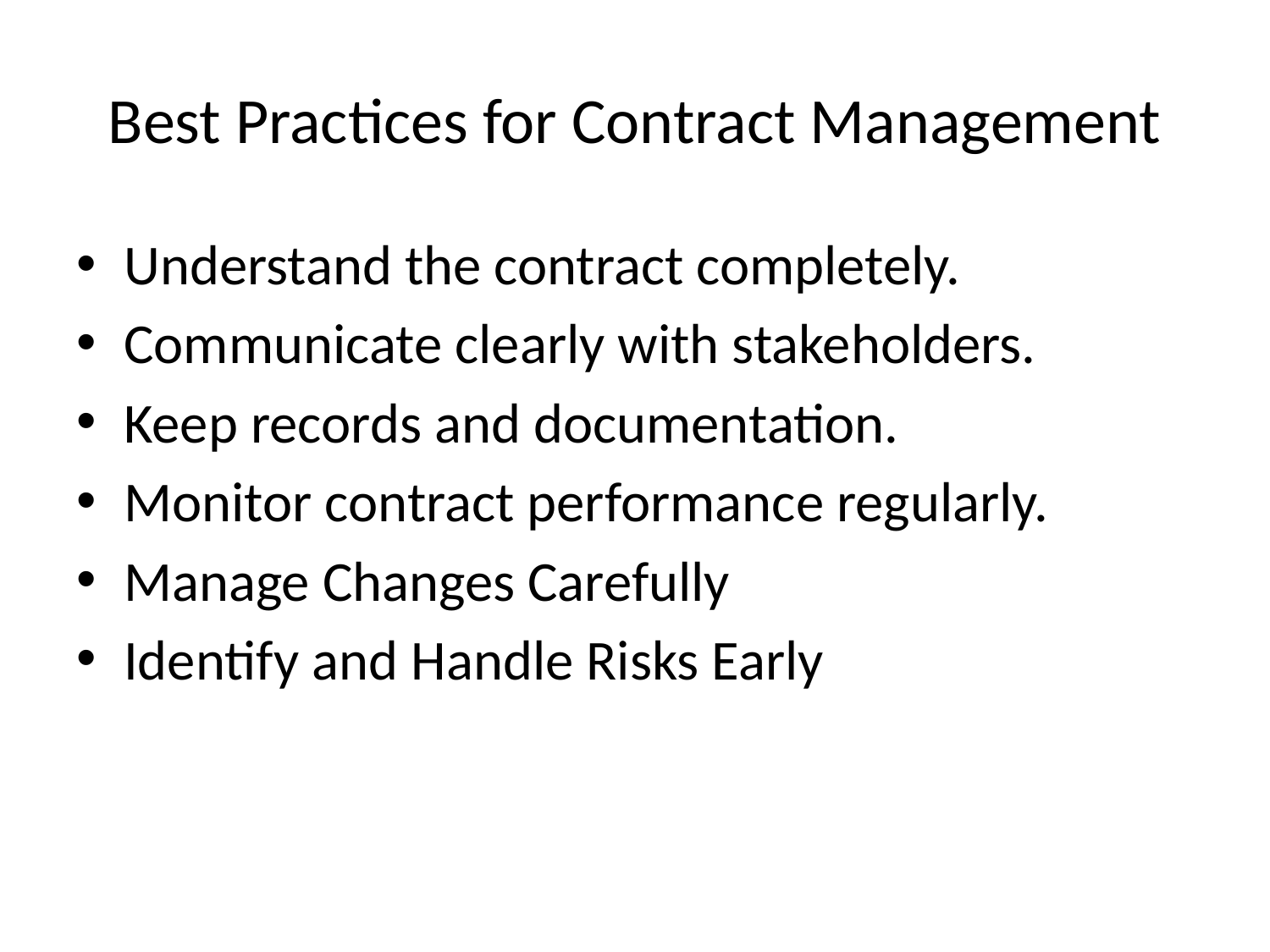

# Best Practices for Contract Management
Understand the contract completely.
Communicate clearly with stakeholders.
Keep records and documentation.
Monitor contract performance regularly.
Manage Changes Carefully
Identify and Handle Risks Early